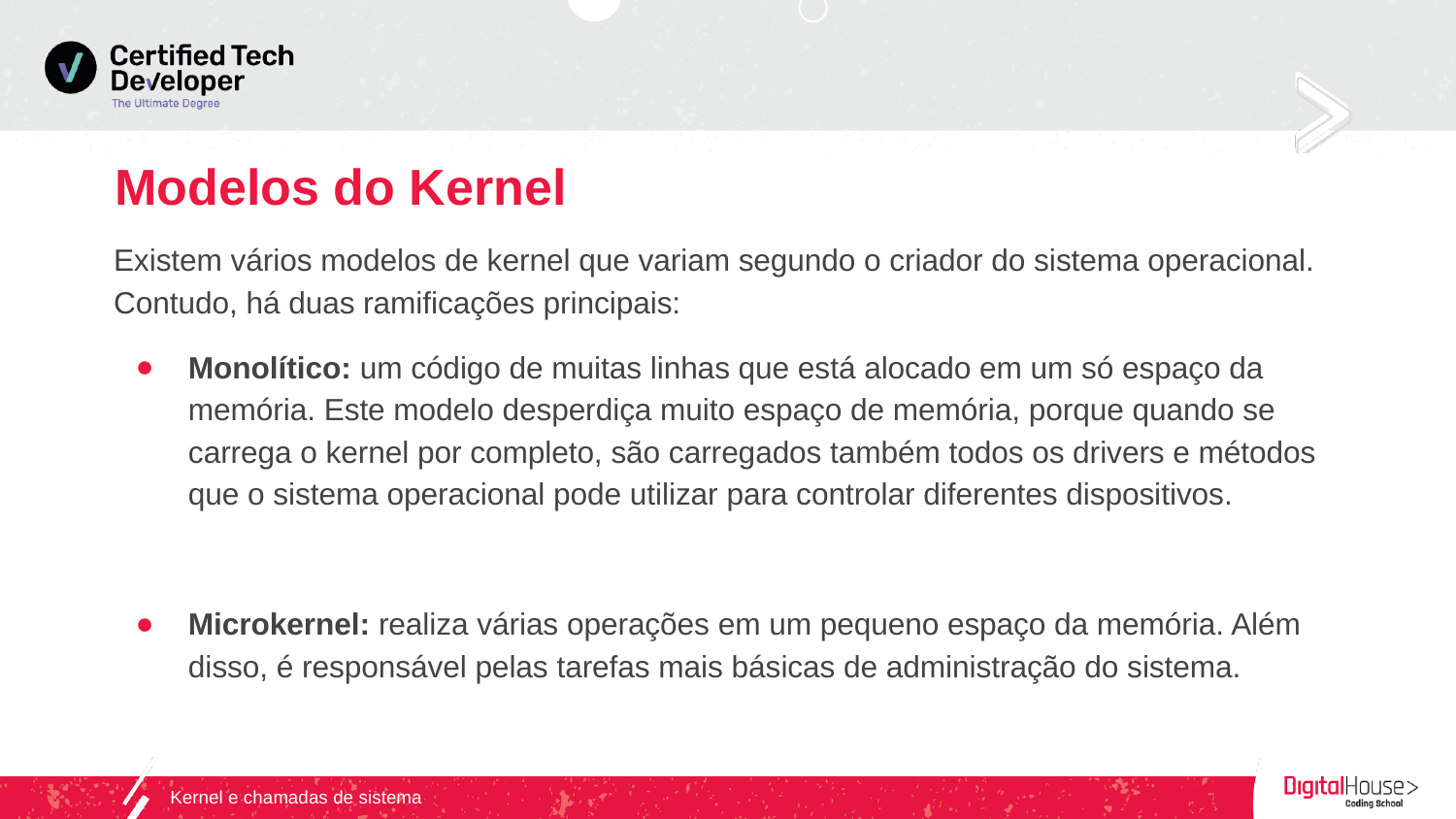

# Modelos do Kernel
Existem vários modelos de kernel que variam segundo o criador do sistema operacional. Contudo, há duas ramificações principais:
Monolítico: um código de muitas linhas que está alocado em um só espaço da memória. Este modelo desperdiça muito espaço de memória, porque quando se carrega o kernel por completo, são carregados também todos os drivers e métodos que o sistema operacional pode utilizar para controlar diferentes dispositivos.

Microkernel: realiza várias operações em um pequeno espaço da memória. Além disso, é responsável pelas tarefas mais básicas de administração do sistema.